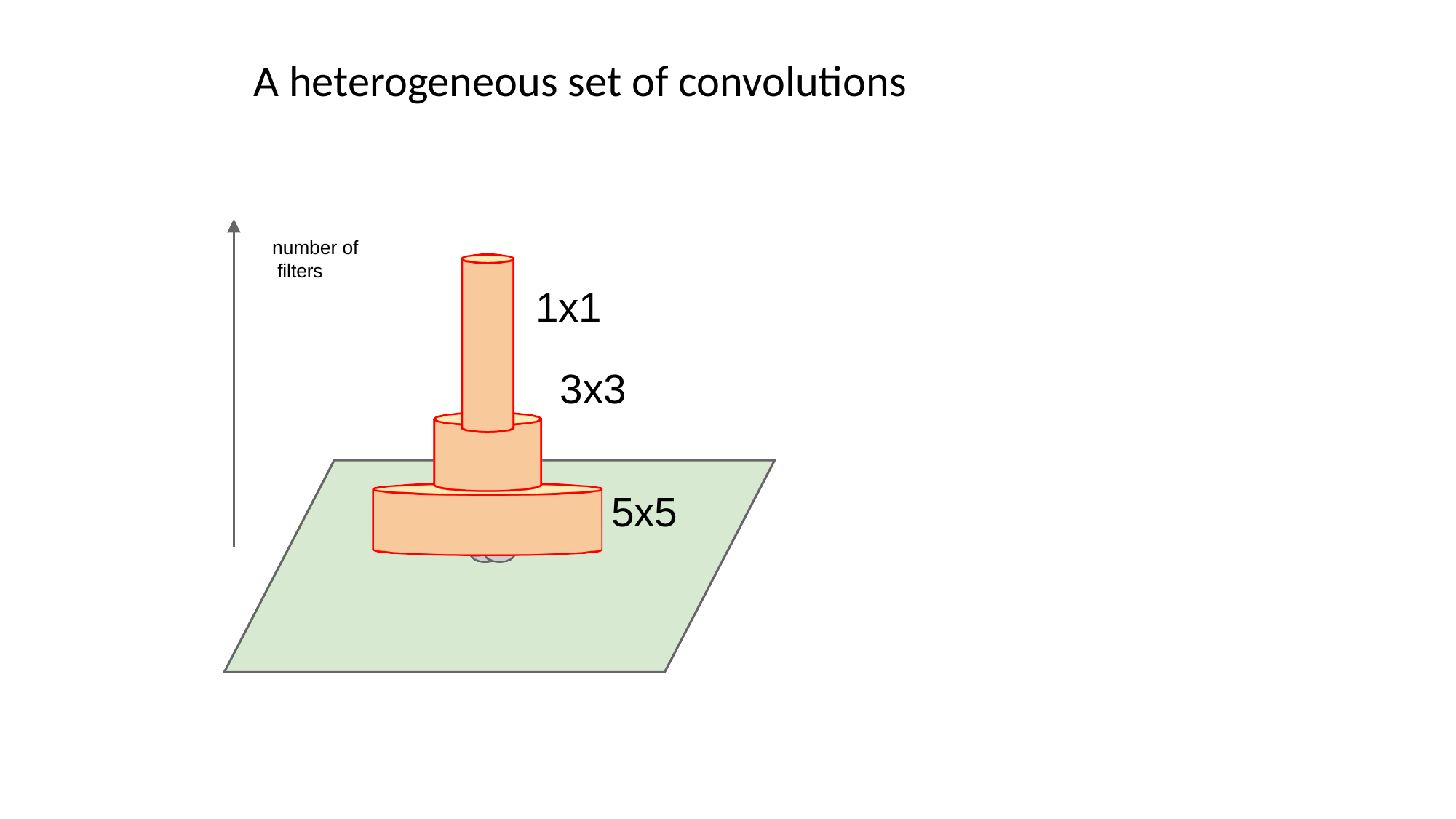

# A heterogeneous set of convolutions

number of  filters
1x1

3x3

5x5